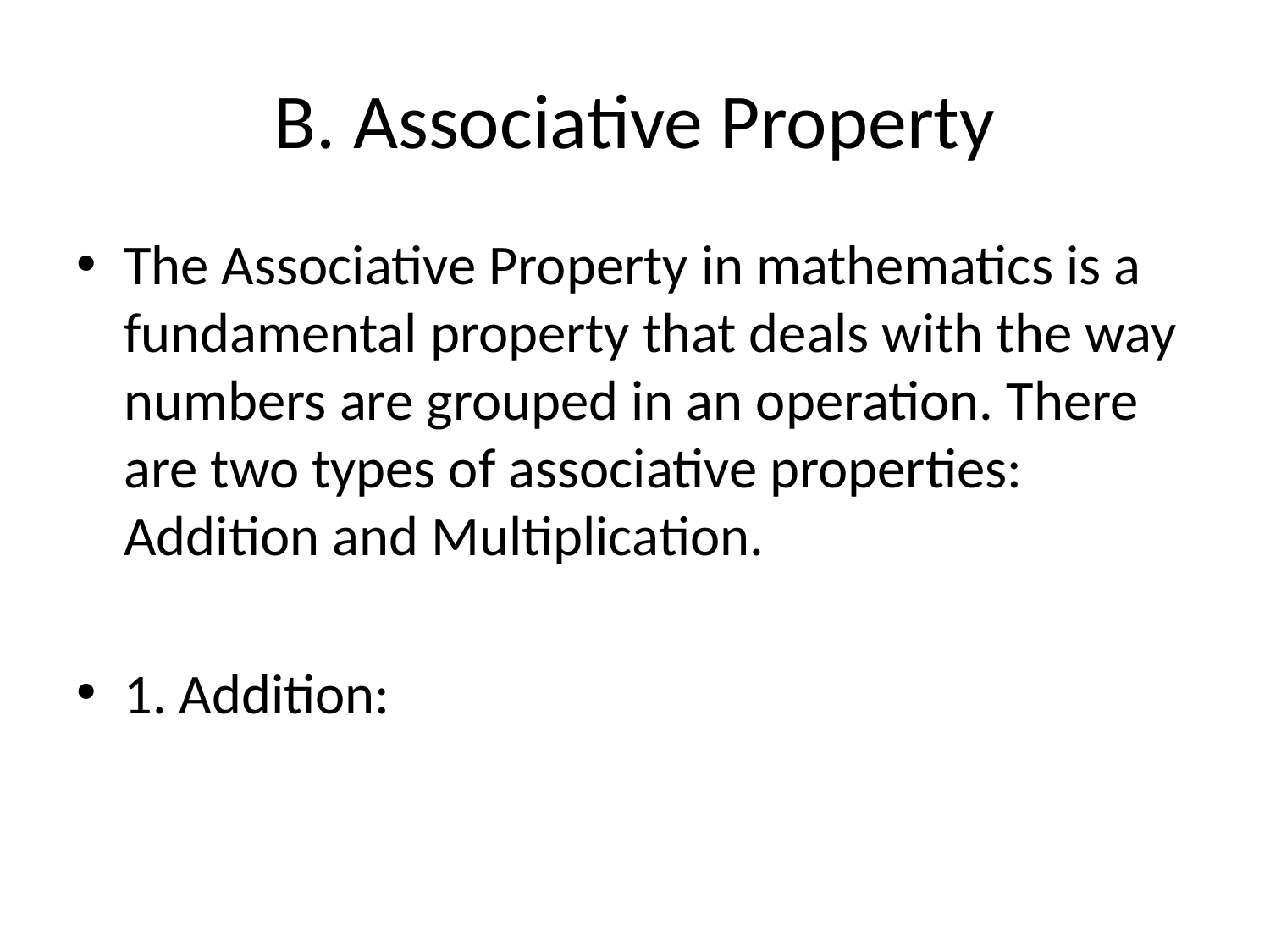

# B. Associative Property
The Associative Property in mathematics is a fundamental property that deals with the way numbers are grouped in an operation. There are two types of associative properties: Addition and Multiplication.

1. Addition: